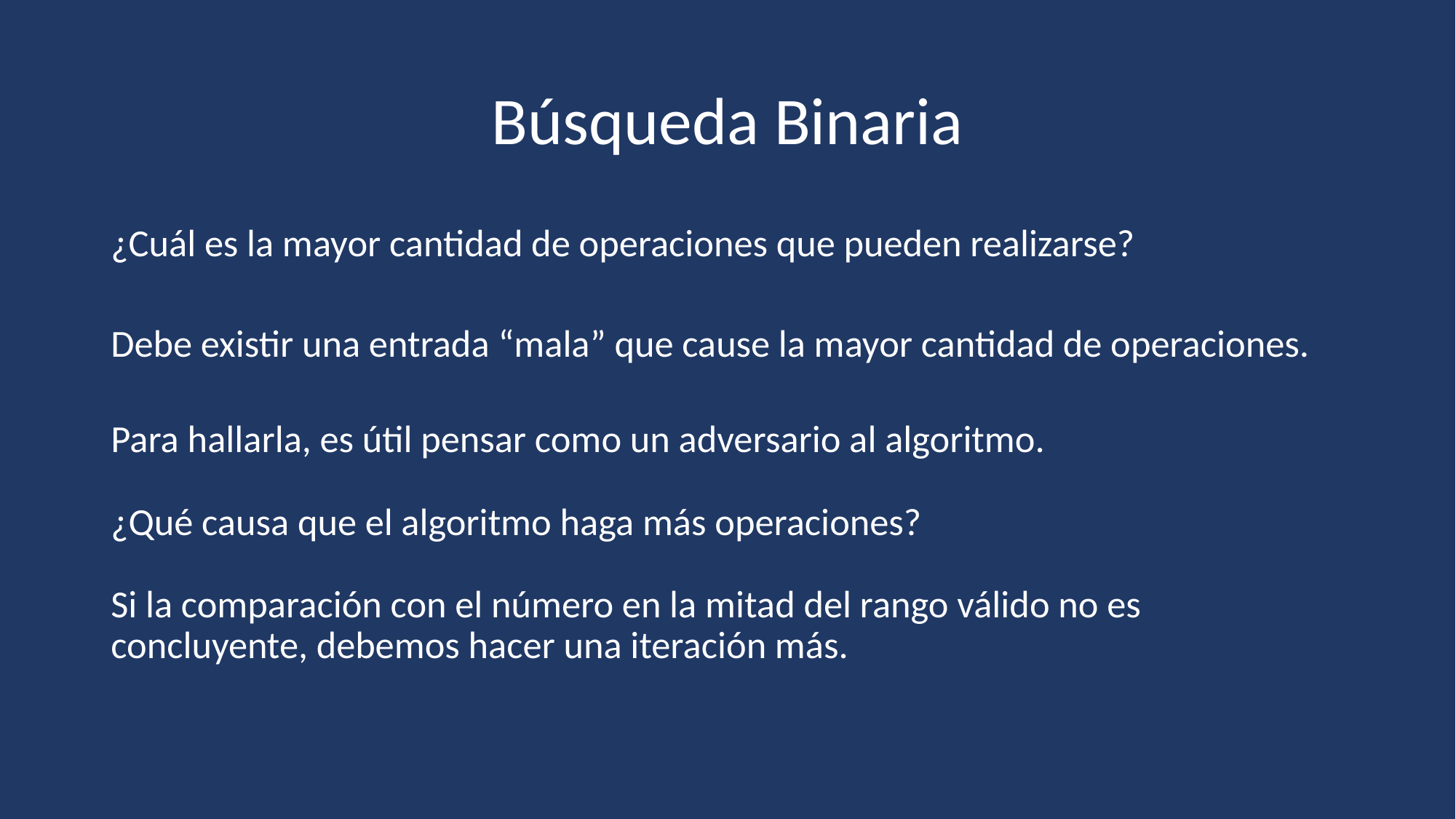

# Búsqueda Binaria
¿Cuál es la mayor cantidad de operaciones que pueden realizarse?
Debe existir una entrada “mala” que cause la mayor cantidad de operaciones.
Para hallarla, es útil pensar como un adversario al algoritmo.
¿Qué causa que el algoritmo haga más operaciones?
Si la comparación con el número en la mitad del rango válido no es concluyente, debemos hacer una iteración más.